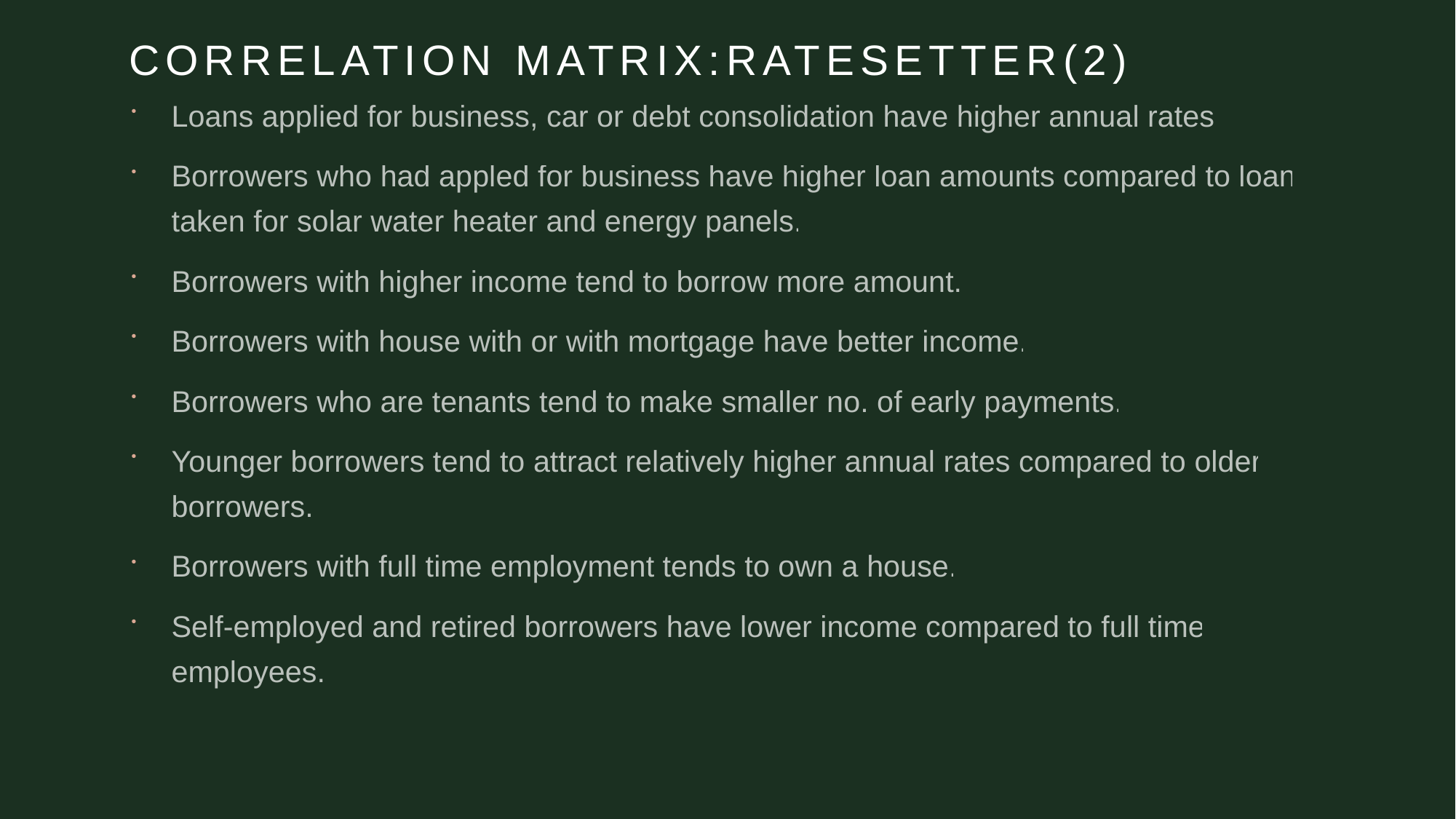

# Correlation matrix:ratesetter(2)
Loans applied for business, car or debt consolidation have higher annual rates.
Borrowers who had appled for business have higher loan amounts compared to loan taken for solar water heater and energy panels.
Borrowers with higher income tend to borrow more amount.
Borrowers with house with or with mortgage have better income.
Borrowers who are tenants tend to make smaller no. of early payments.
Younger borrowers tend to attract relatively higher annual rates compared to older borrowers.
Borrowers with full time employment tends to own a house.
Self-employed and retired borrowers have lower income compared to full time employees.